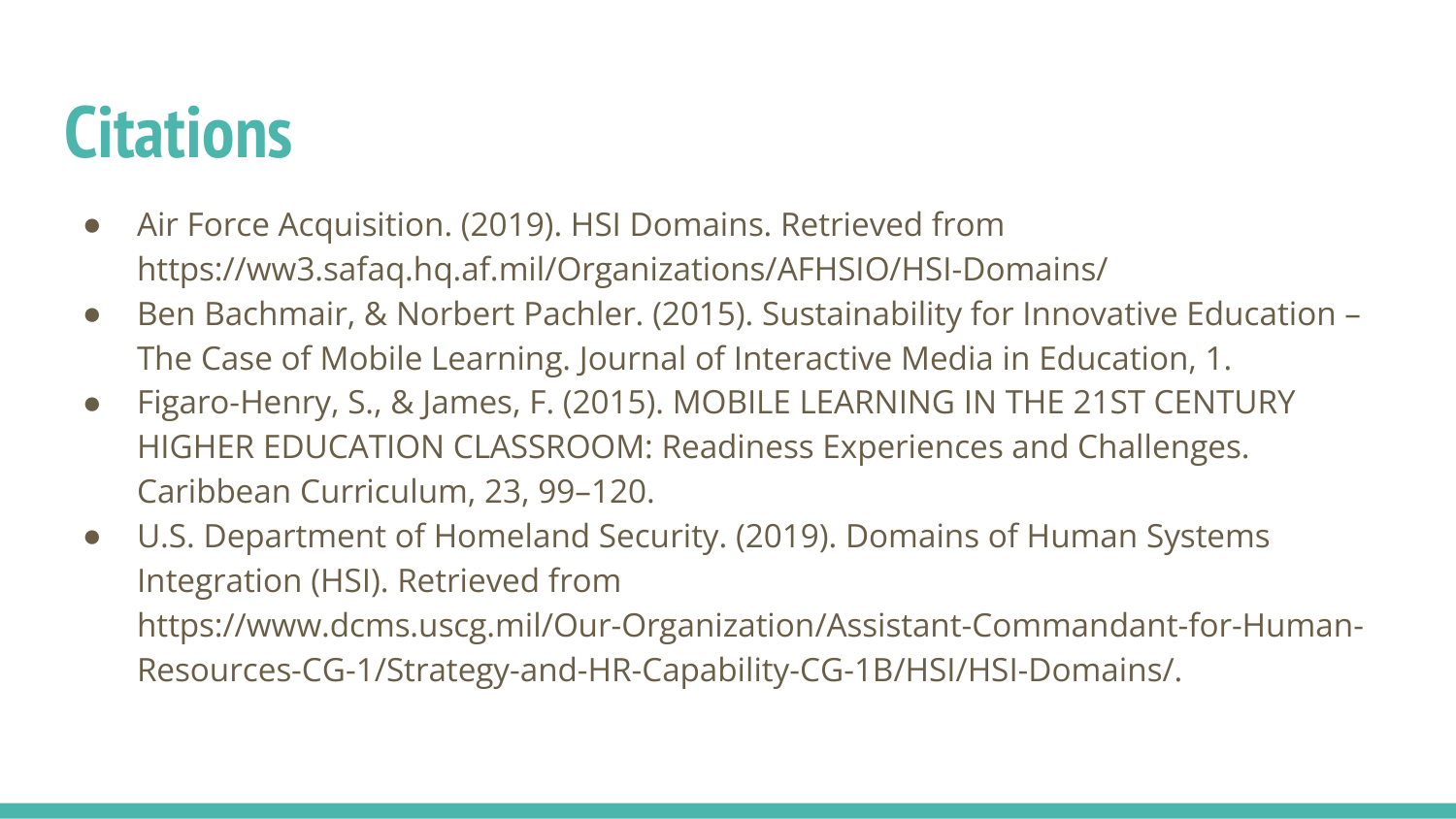

# Citations
Air Force Acquisition. (2019). HSI Domains. Retrieved from https://ww3.safaq.hq.af.mil/Organizations/AFHSIO/HSI-Domains/
Ben Bachmair, & Norbert Pachler. (2015). Sustainability for Innovative Education – The Case of Mobile Learning. Journal of Interactive Media in Education, 1.
Figaro-Henry, S., & James, F. (2015). MOBILE LEARNING IN THE 21ST CENTURY HIGHER EDUCATION CLASSROOM: Readiness Experiences and Challenges. Caribbean Curriculum, 23, 99–120.
U.S. Department of Homeland Security. (2019). Domains of Human Systems Integration (HSI). Retrieved from https://www.dcms.uscg.mil/Our-Organization/Assistant-Commandant-for-Human-Resources-CG-1/Strategy-and-HR-Capability-CG-1B/HSI/HSI-Domains/.